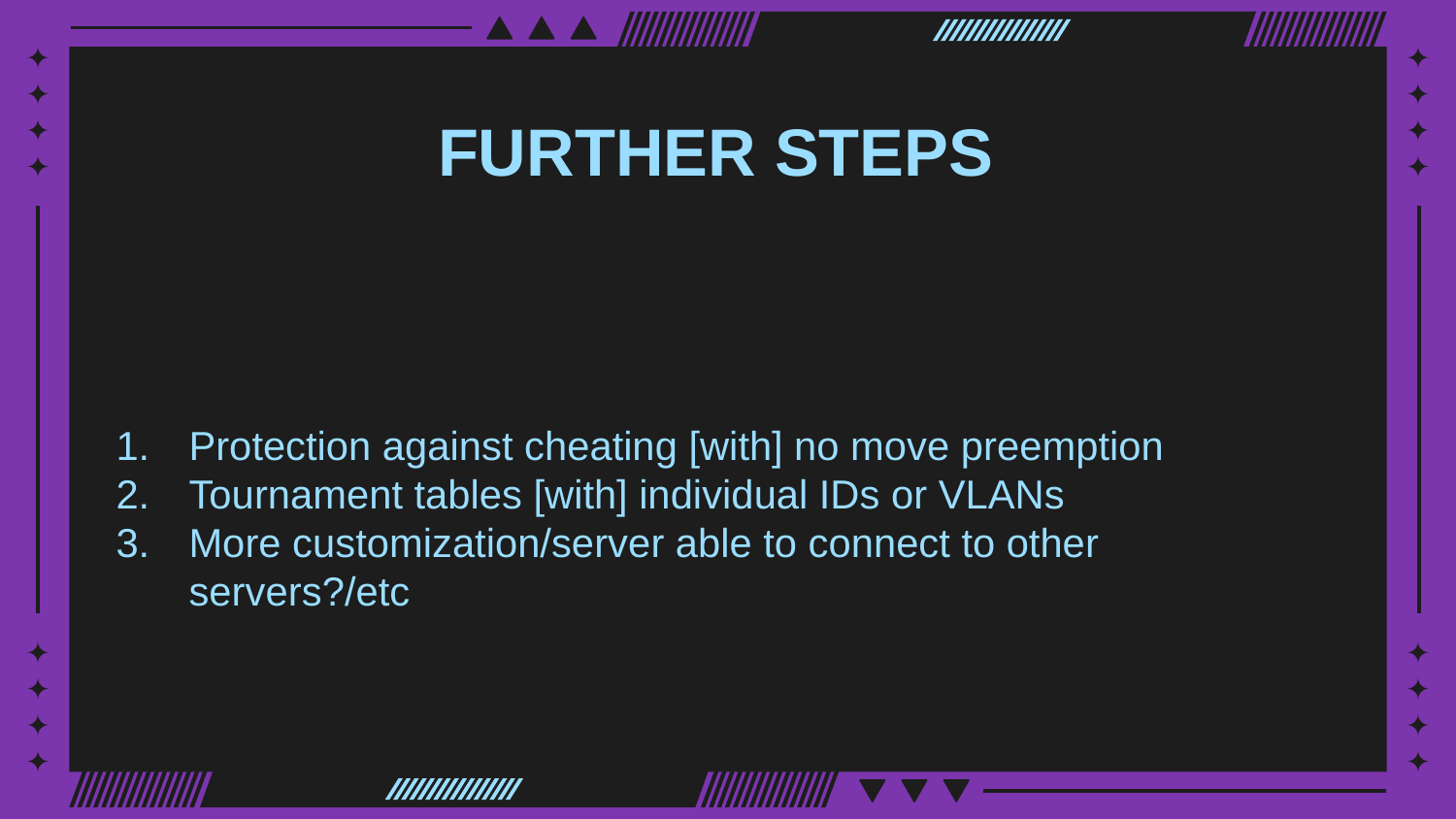

# FURTHER STEPS
Protection against cheating [with] no move preemption
Tournament tables [with] individual IDs or VLANs
More customization/server able to connect to other servers?/etc